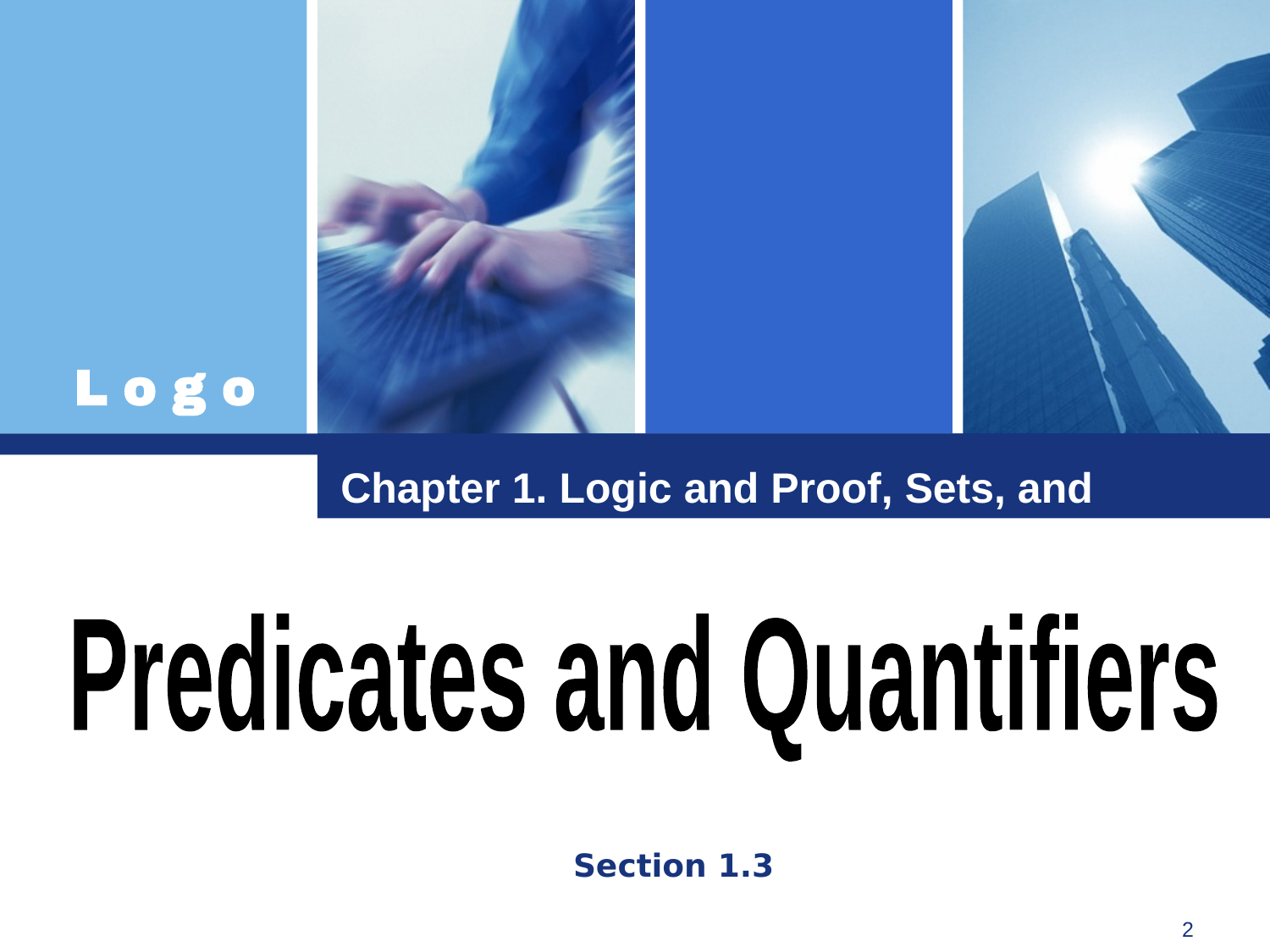

Chapter 1. Logic and Proof, Sets, and Function
Predicates and Quantifiers
Section 1.3
2